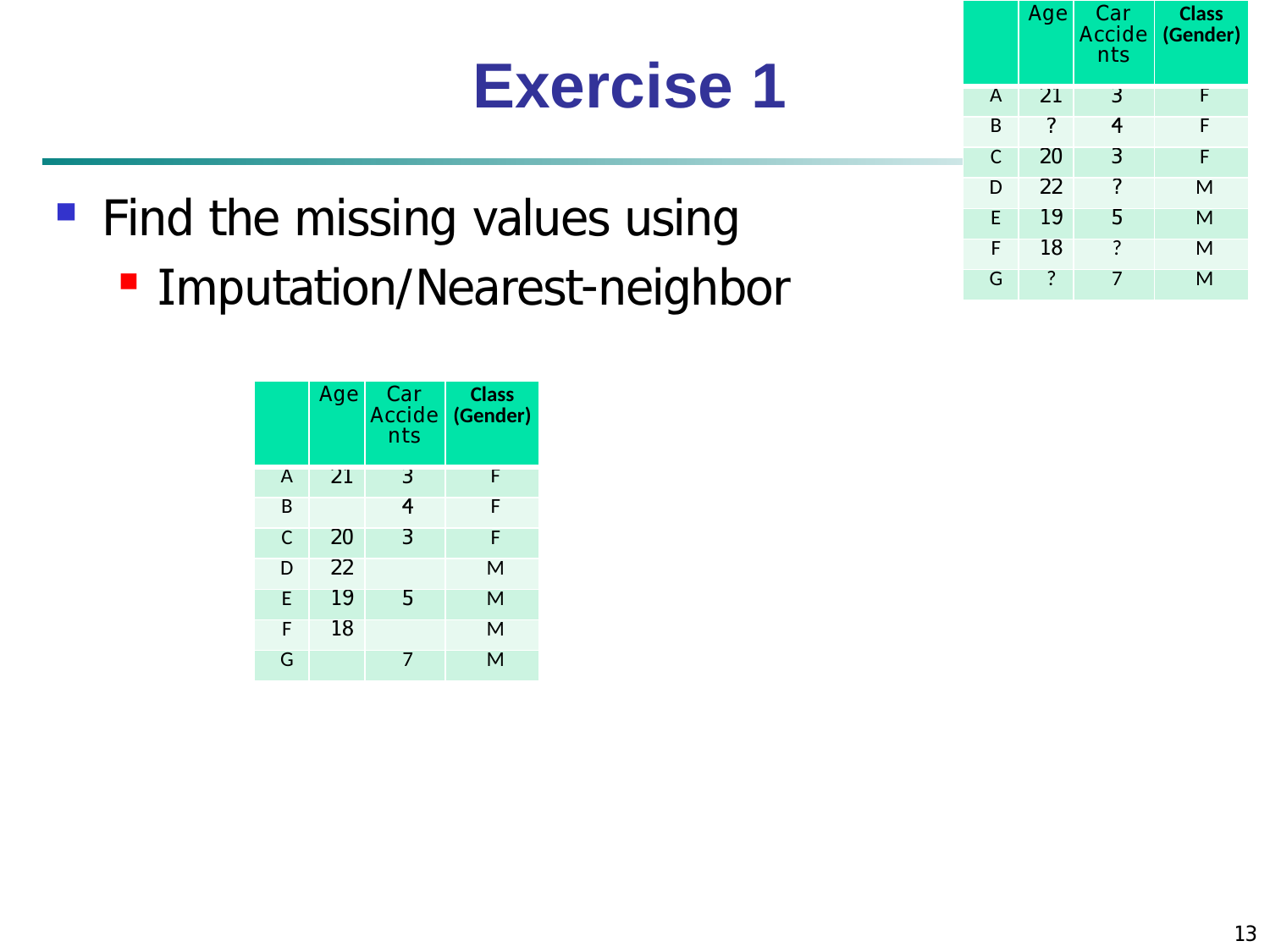

|  | Age | Car Accidents | Class (Gender) |
| --- | --- | --- | --- |
| A | 21 | 3 | F |
| B | ? | 4 | F |
| C | 20 | 3 | F |
| D | 22 | ? | M |
| E | 19 | 5 | M |
| F | 18 | ? | M |
| G | ? | 7 | M |
# Exercise 1
Find the missing values using
Imputation/Nearest-neighbor

|  | Age | Car Accidents | Class (Gender) |
| --- | --- | --- | --- |
| A | 21 | 3 | F |
| B |  | 4 | F |
| C | 20 | 3 | F |
| D | 22 |  | M |
| E | 19 | 5 | M |
| F | 18 |  | M |
| G |  | 7 | M |
13